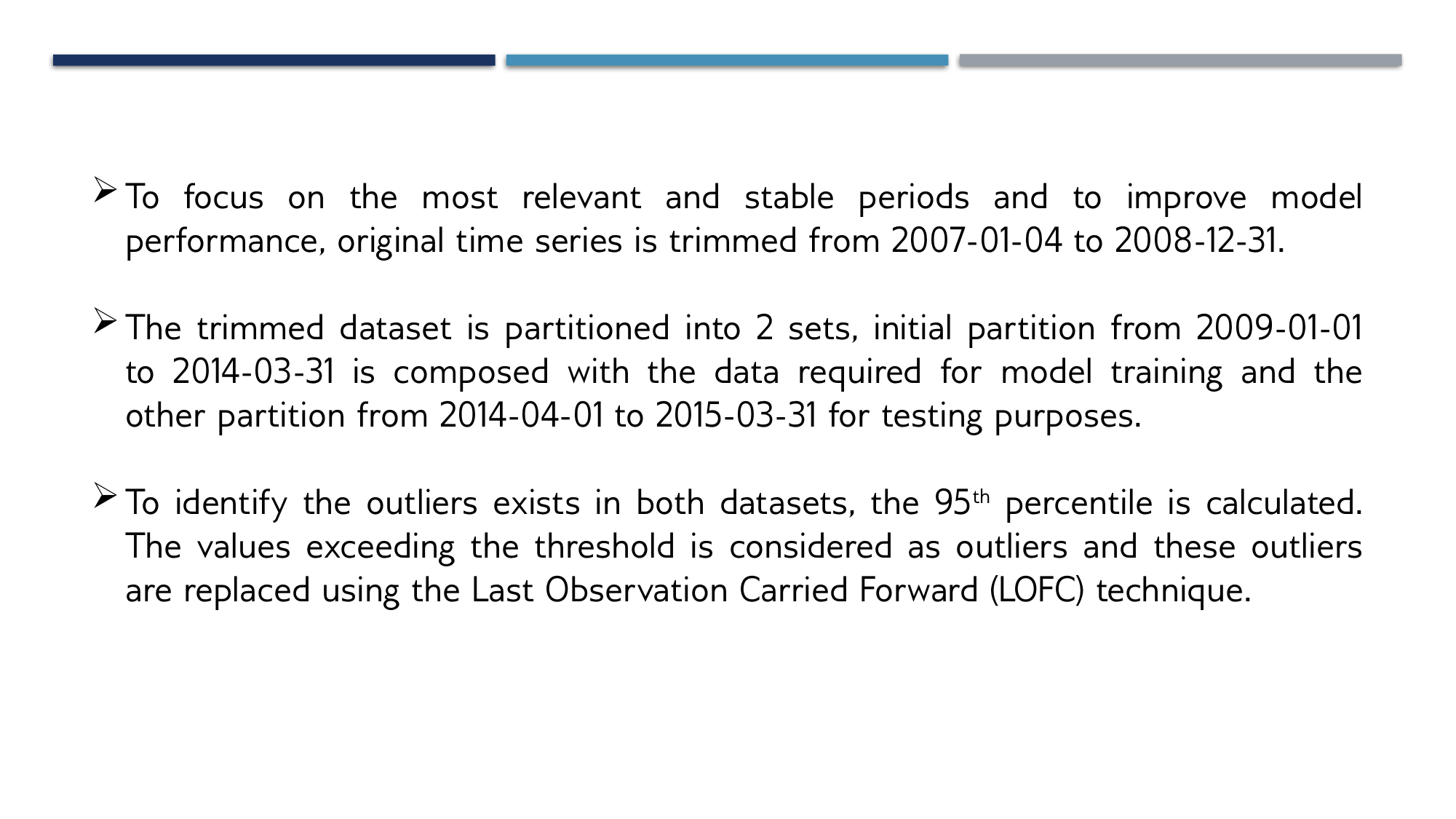

To focus on the most relevant and stable periods and to improve model performance, original time series is trimmed from 2007-01-04 to 2008-12-31.

The trimmed dataset is partitioned into 2 sets, initial partition from 2009-01-01 to 2014-03-31 is composed with the data required for model training and the other partition from 2014-04-01 to 2015-03-31 for testing purposes.

To identify the outliers exists in both datasets, the 95th percentile is calculated. The values exceeding the threshold is considered as outliers and these outliers are replaced using the Last Observation Carried Forward (LOFC) technique.